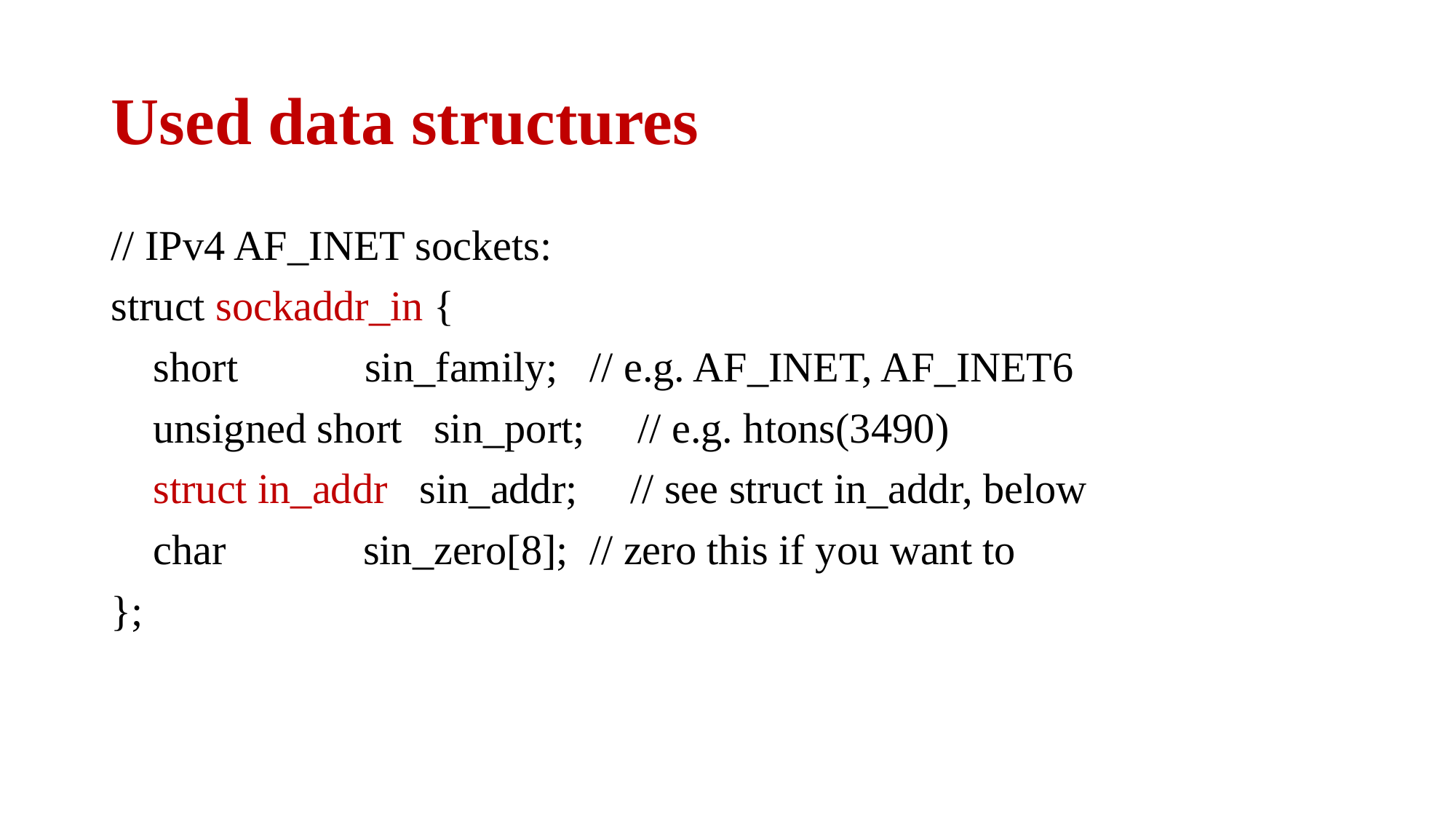

# Used data structures
// IPv4 AF_INET sockets:
struct sockaddr_in {
    short            sin_family;   // e.g. AF_INET, AF_INET6
    unsigned short   sin_port;     // e.g. htons(3490)
    struct in_addr   sin_addr;     // see struct in_addr, below
    char             sin_zero[8];  // zero this if you want to
};